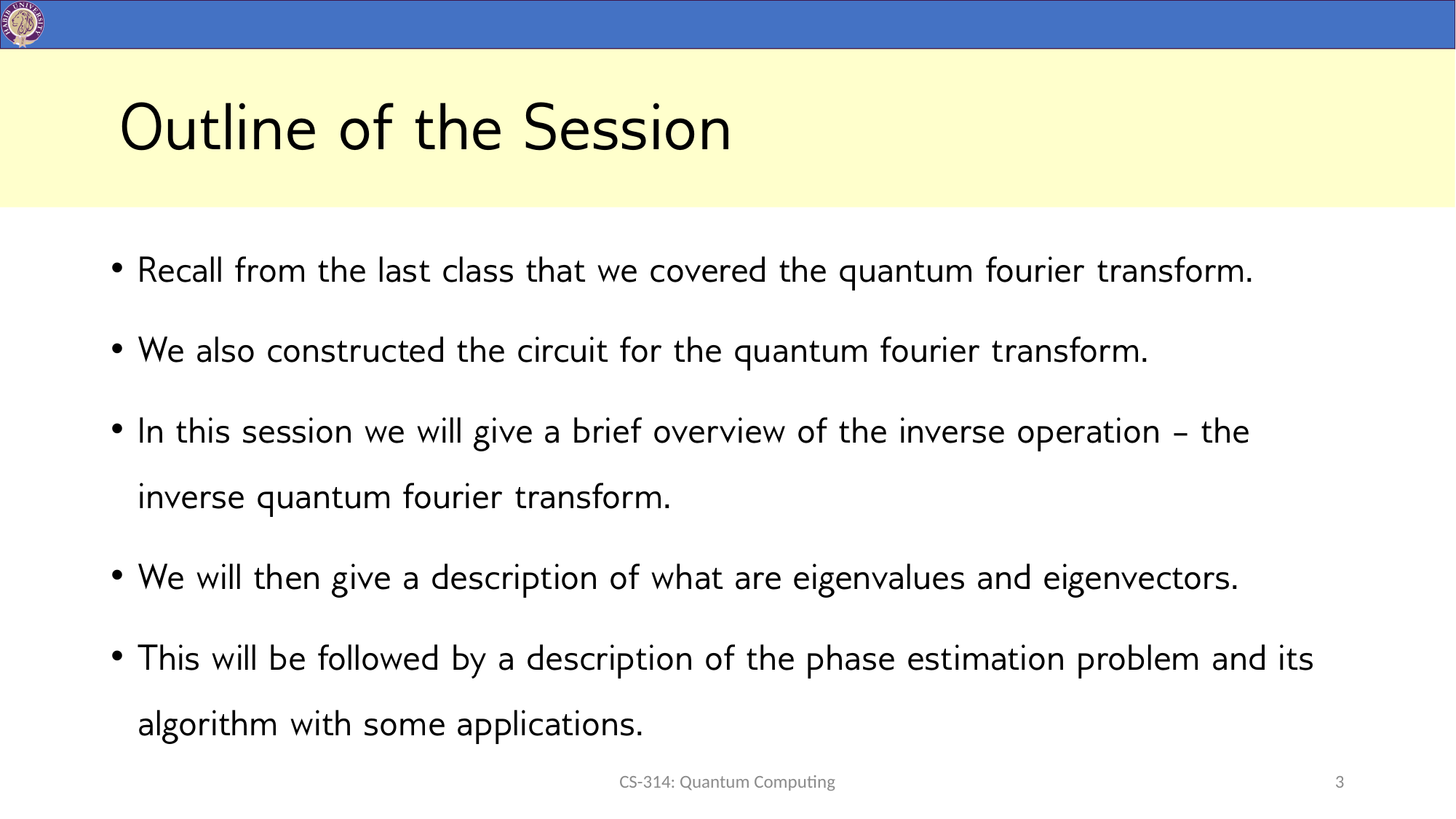

# Outline of the Session
Recall from the last class that we covered the quantum fourier transform.
We also constructed the circuit for the quantum fourier transform.
In this session we will give a brief overview of the inverse operation – the inverse quantum fourier transform.
We will then give a description of what are eigenvalues and eigenvectors.
This will be followed by a description of the phase estimation problem and its algorithm with some applications.
CS-314: Quantum Computing
3